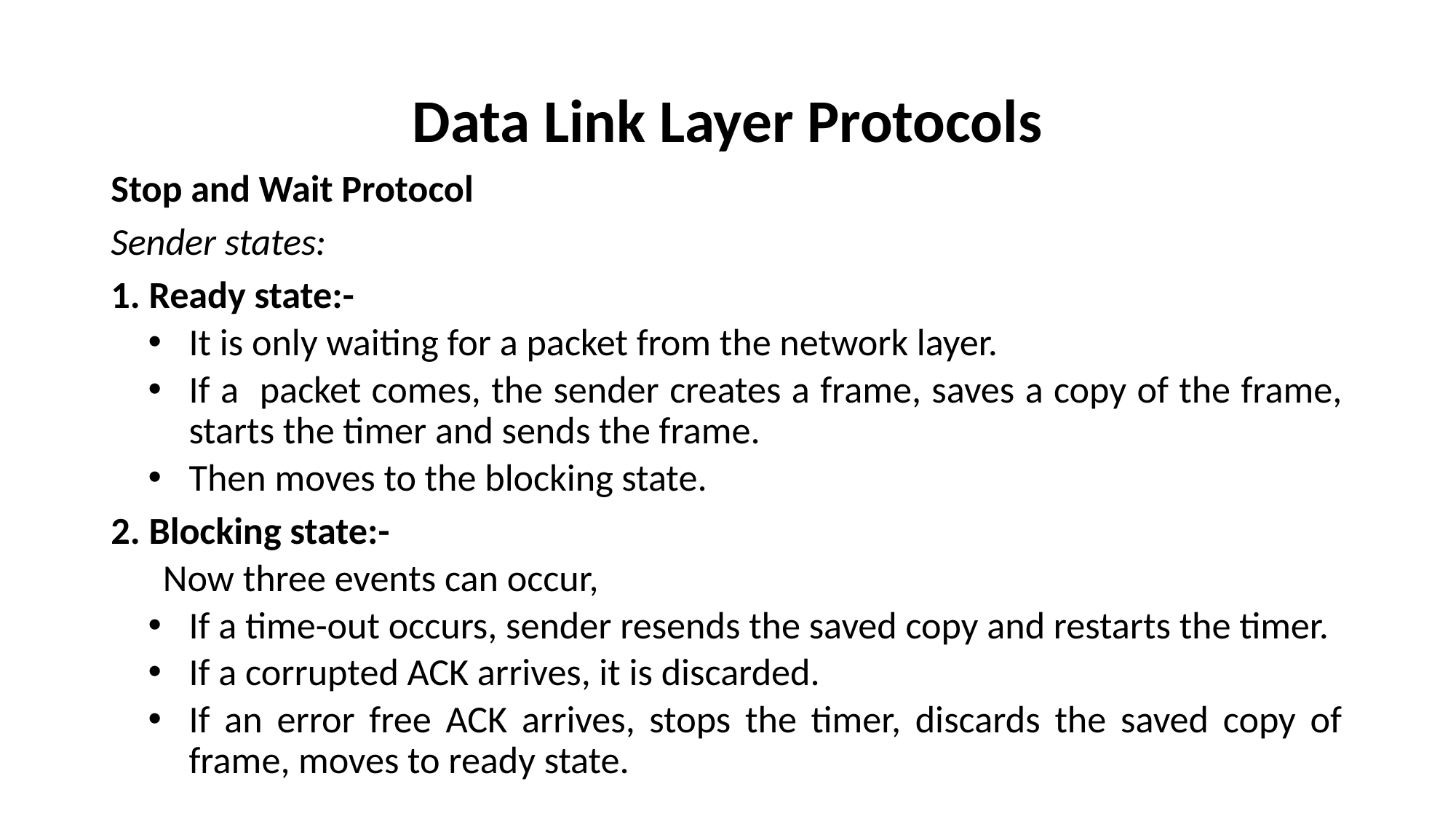

# Data Link Layer Protocols
Stop and Wait Protocol
Sender states:
1. Ready state:-
It is only waiting for a packet from the network layer.
If a  packet comes, the sender creates a frame, saves a copy of the frame, starts the timer and sends the frame.
Then moves to the blocking state.
2. Blocking state:-
Now three events can occur,
If a time-out occurs, sender resends the saved copy and restarts the timer.
If a corrupted ACK arrives, it is discarded.
If an error free ACK arrives, stops the timer, discards the saved copy of frame, moves to ready state.